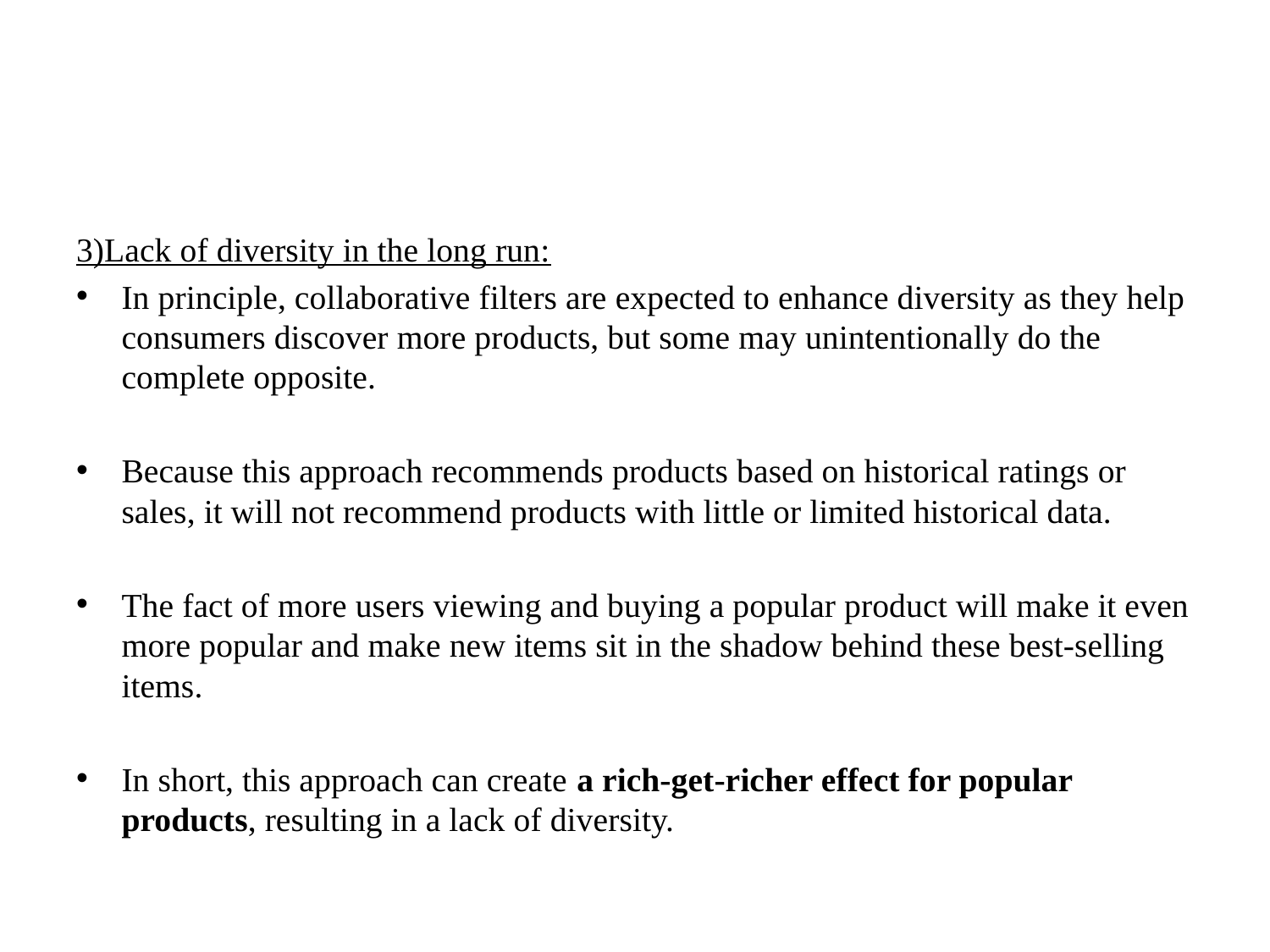

#
3)Lack of diversity in the long run:
In principle, collaborative filters are expected to enhance diversity as they help consumers discover more products, but some may unintentionally do the complete opposite.

Because this approach recommends products based on historical ratings or sales, it will not recommend products with little or limited historical data.

The fact of more users viewing and buying a popular product will make it even more popular and make new items sit in the shadow behind these best-selling items.

In short, this approach can create a rich-get-richer effect for popular products, resulting in a lack of diversity.